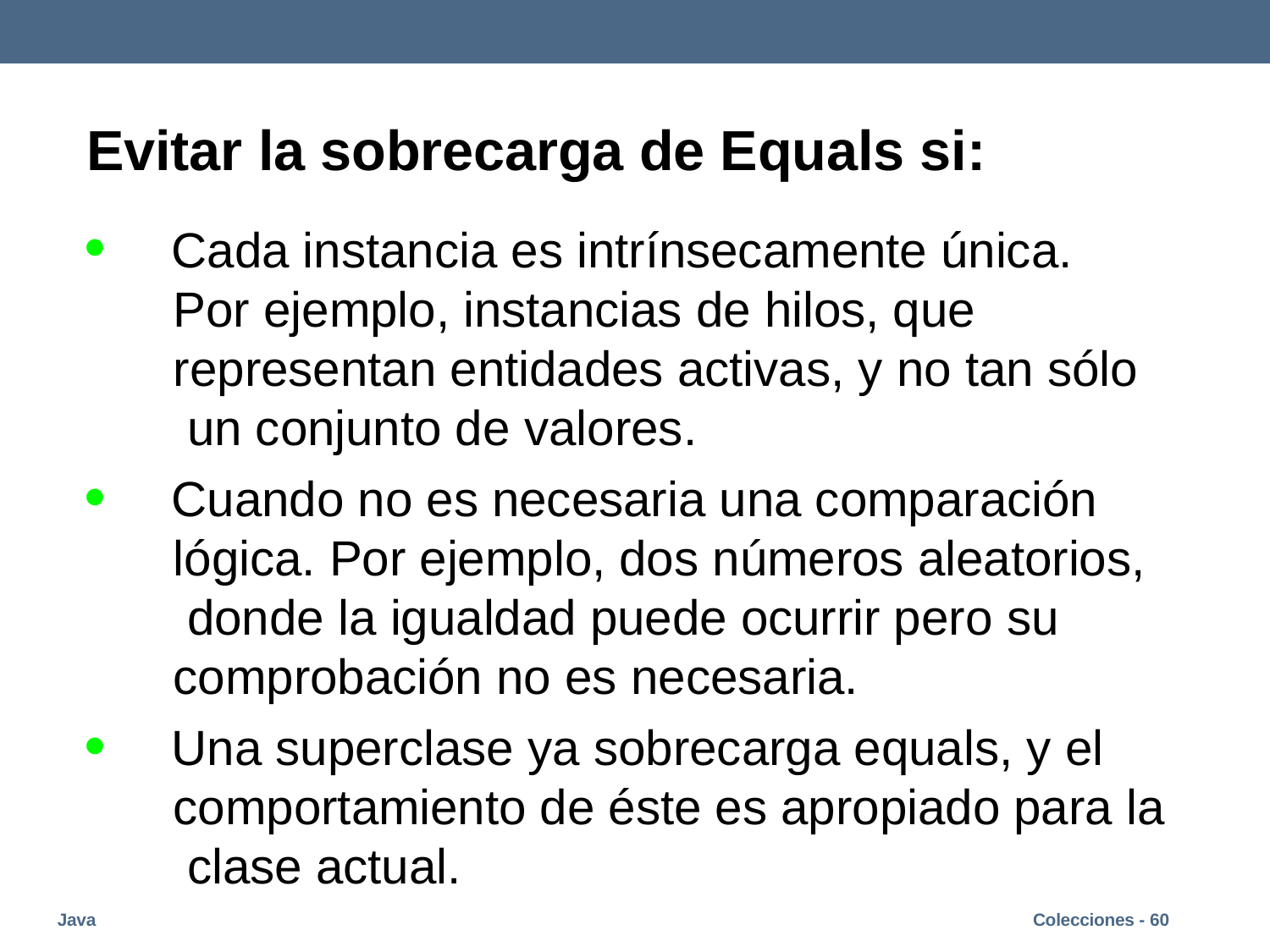

# Evitar la sobrecarga de Equals si:
•
Cada instancia es intrínsecamente única.  Por ejemplo, instancias de hilos, que  representan entidades activas, y no tan sólo  un conjunto de valores.
Cuando no es necesaria una comparación  lógica. Por ejemplo, dos números aleatorios,  donde la igualdad puede ocurrir pero su  comprobación no es necesaria.
Una superclase ya sobrecarga equals, y el  comportamiento de éste es apropiado para la  clase actual.
•
•
Java
Colecciones - 60